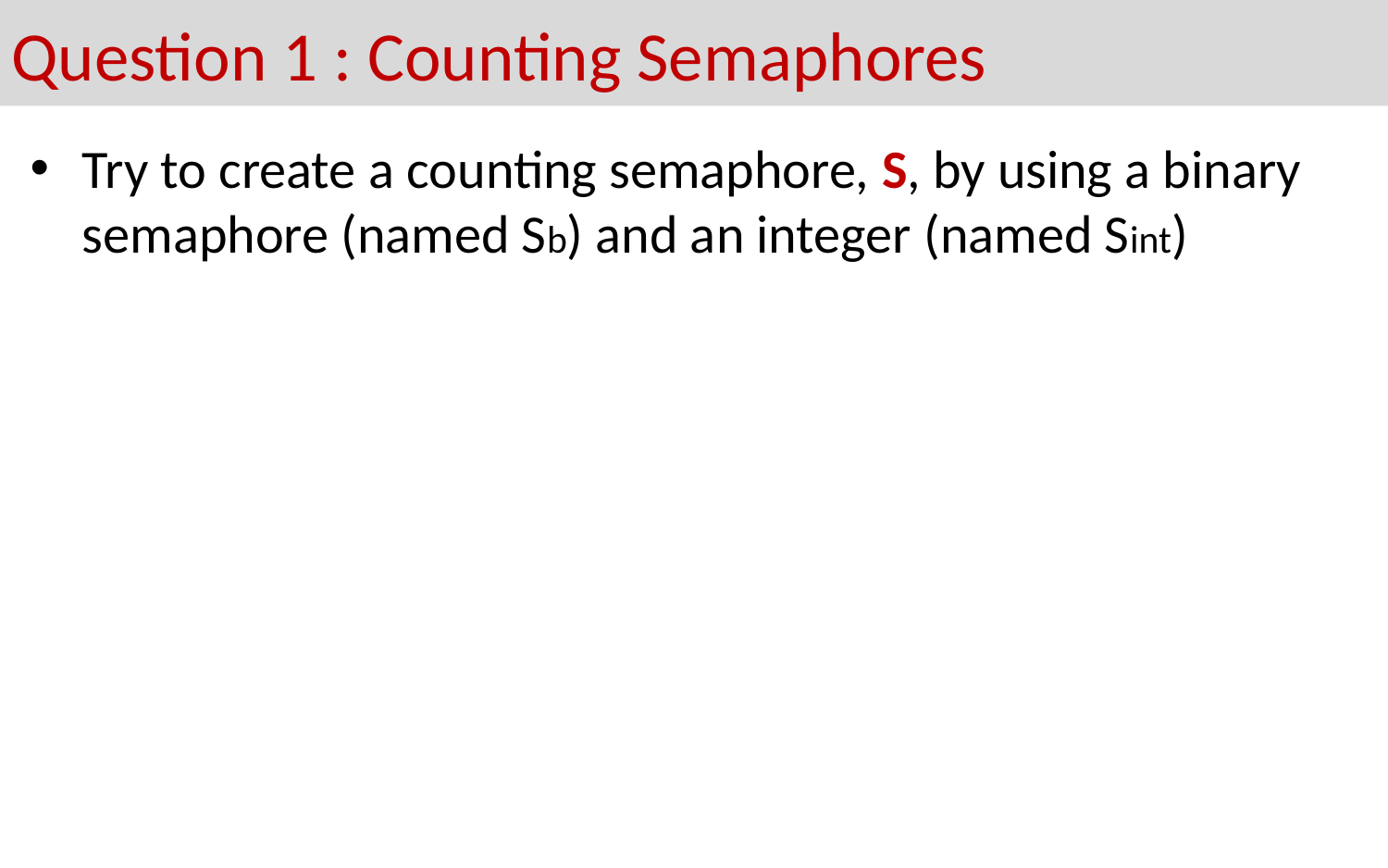

# Question 1 : Counting Semaphores
Try to create a counting semaphore, S, by using a binary semaphore (named Sb) and an integer (named Sint)